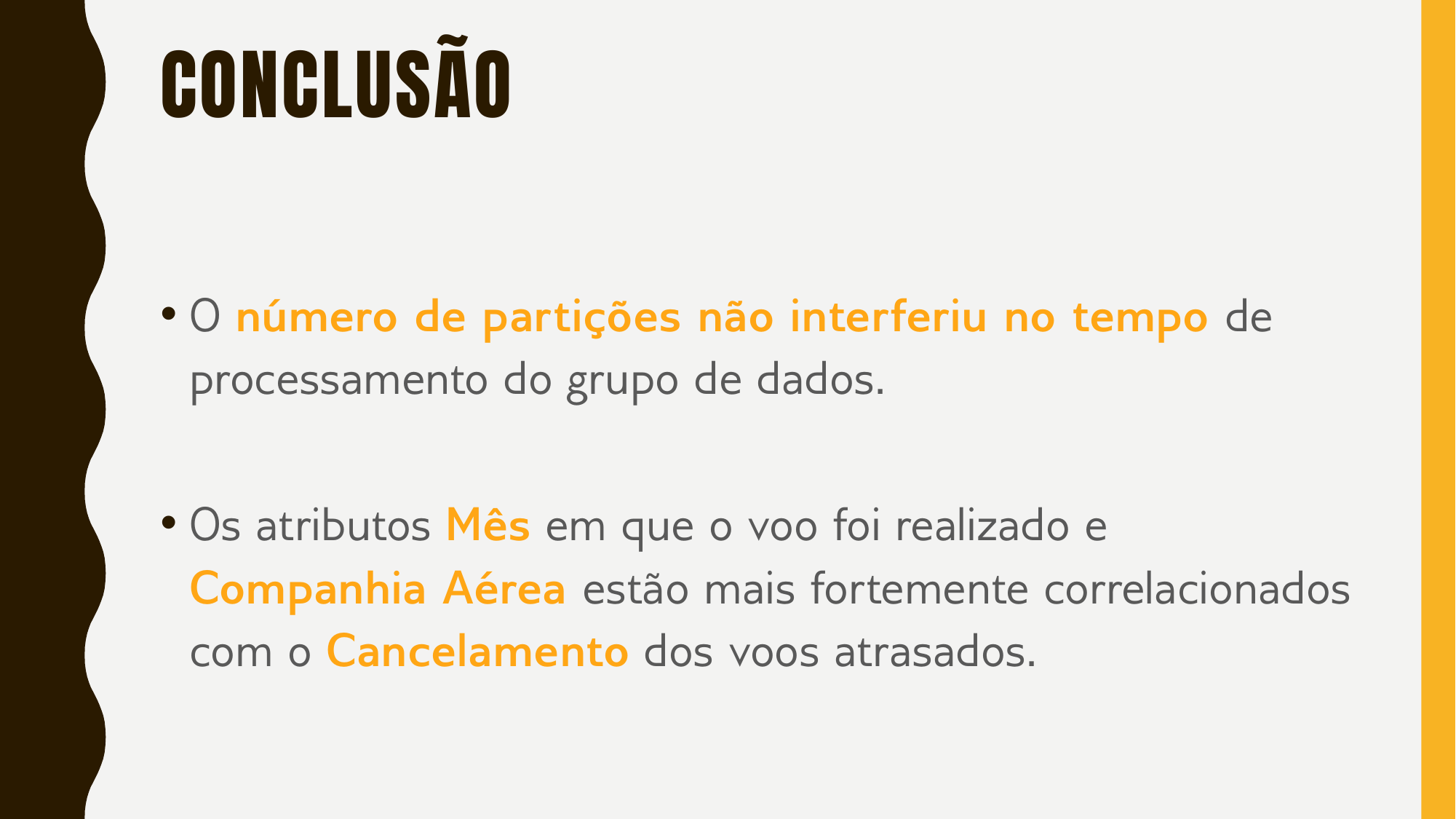

# conclusão
O número de partições não interferiu no tempo de processamento do grupo de dados.

Os atributos Mês em que o voo foi realizado e Companhia Aérea estão mais fortemente correlacionados com o Cancelamento dos voos atrasados.